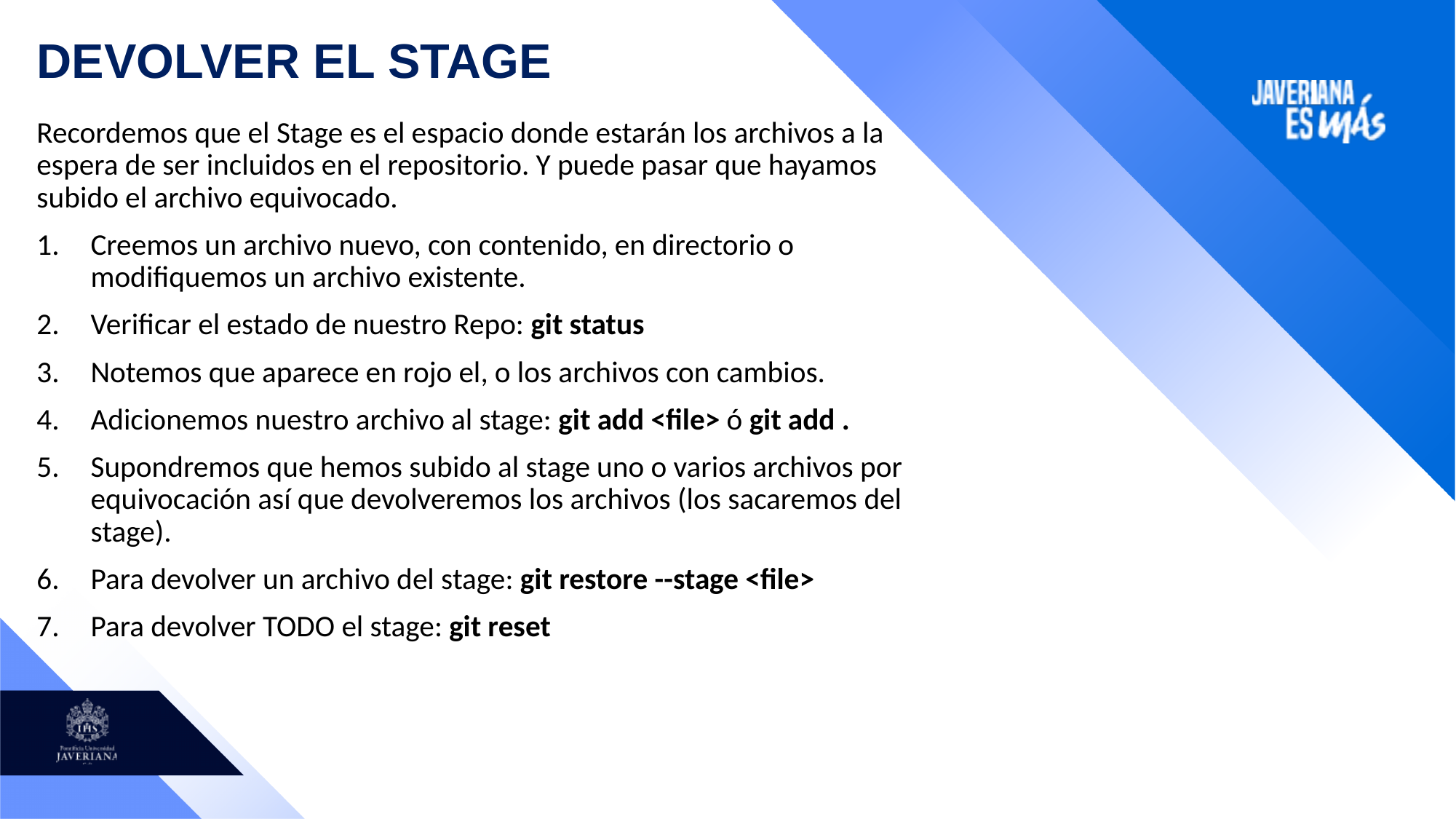

# DEVOLVER EL STAGE
Recordemos que el Stage es el espacio donde estarán los archivos a la espera de ser incluidos en el repositorio. Y puede pasar que hayamos subido el archivo equivocado.
Creemos un archivo nuevo, con contenido, en directorio o modifiquemos un archivo existente.
Verificar el estado de nuestro Repo: git status
Notemos que aparece en rojo el, o los archivos con cambios.
Adicionemos nuestro archivo al stage: git add <file> ó git add .
Supondremos que hemos subido al stage uno o varios archivos por equivocación así que devolveremos los archivos (los sacaremos del stage).
Para devolver un archivo del stage: git restore --stage <file>
Para devolver TODO el stage: git reset